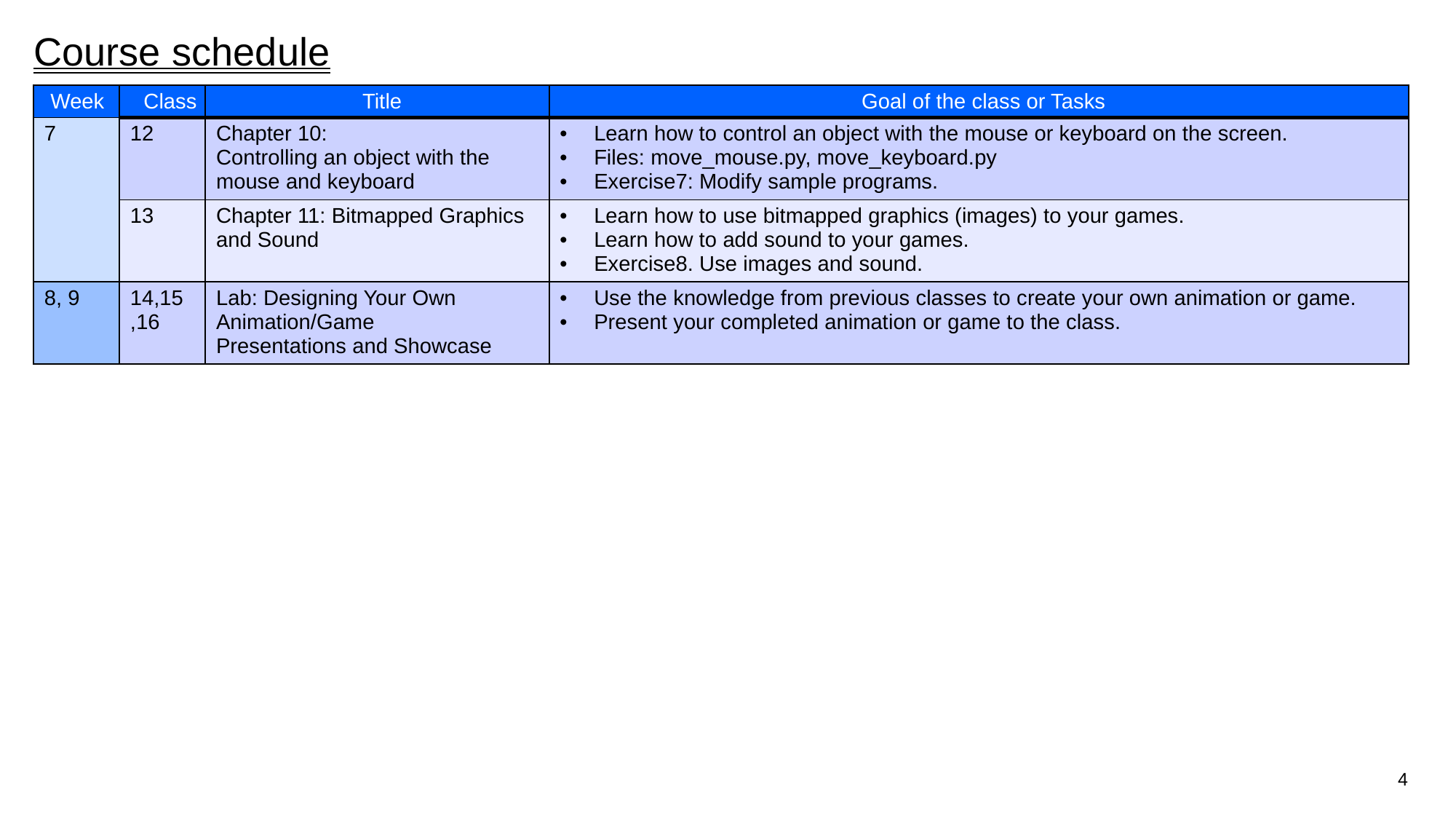

# Course schedule
| Week | Class | Title | Goal of the class or Tasks |
| --- | --- | --- | --- |
| 7 | 12 | Chapter 10: Controlling an object with the mouse and keyboard | Learn how to control an object with the mouse or keyboard on the screen. Files: move\_mouse.py, move\_keyboard.py Exercise7: Modify sample programs. |
|  | 13 | Chapter 11: Bitmapped Graphics and Sound | Learn how to use bitmapped graphics (images) to your games. Learn how to add sound to your games. Exercise8. Use images and sound. |
| 8, 9 | 14,15 ,16 | Lab: Designing Your Own Animation/Game Presentations and Showcase | Use the knowledge from previous classes to create your own animation or game. Present your completed animation or game to the class. |
4